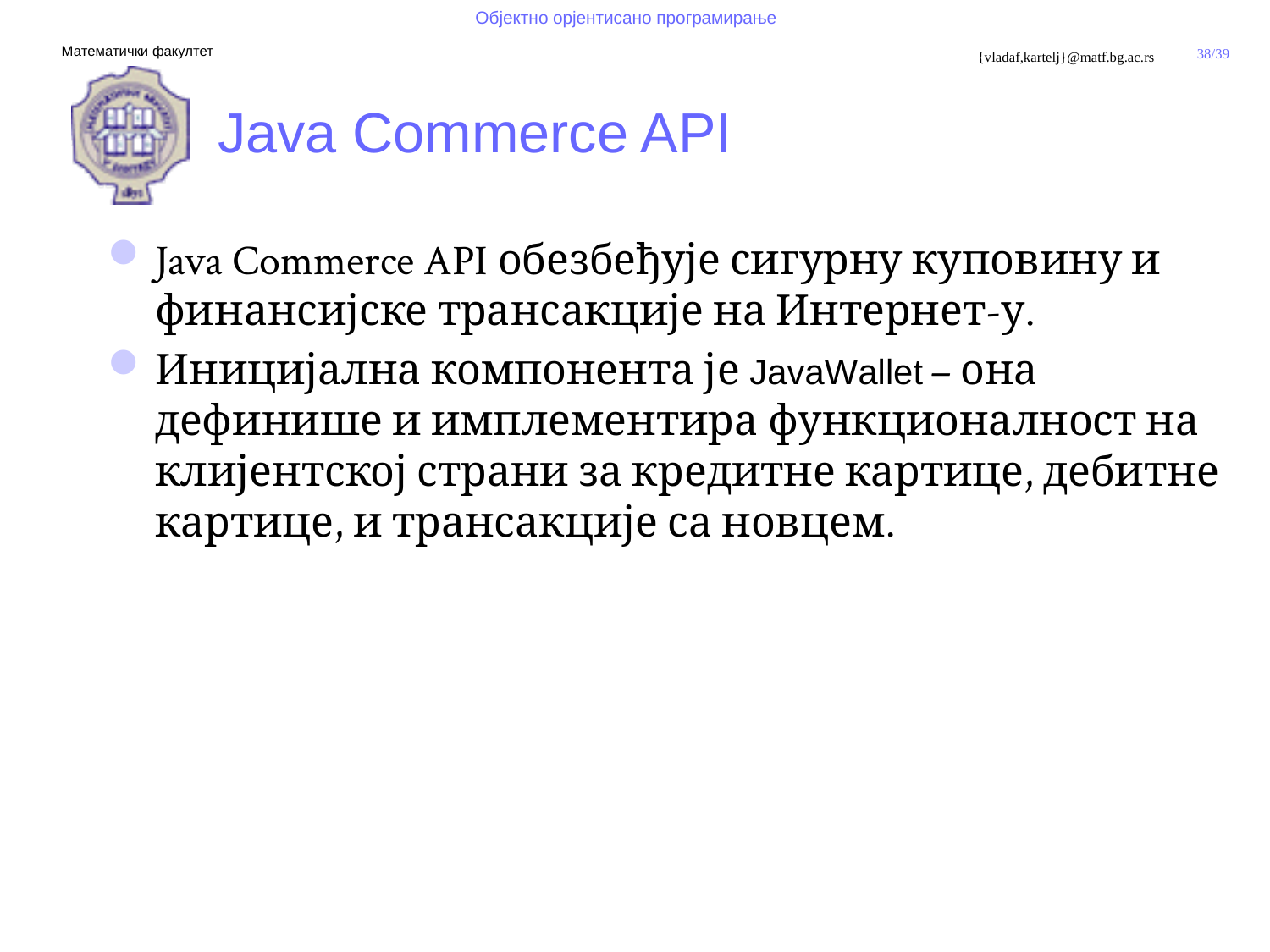

# Java Commerce API
Java Commerce API обезбеђује сигурну куповину и финансијске трансакције на Интернет-у.
Иницијална компонента је ЈavaWallet – она дефинише и имплементира функционалност на клијентској страни за кредитне картице, дебитне картице, и трансакције са новцем.